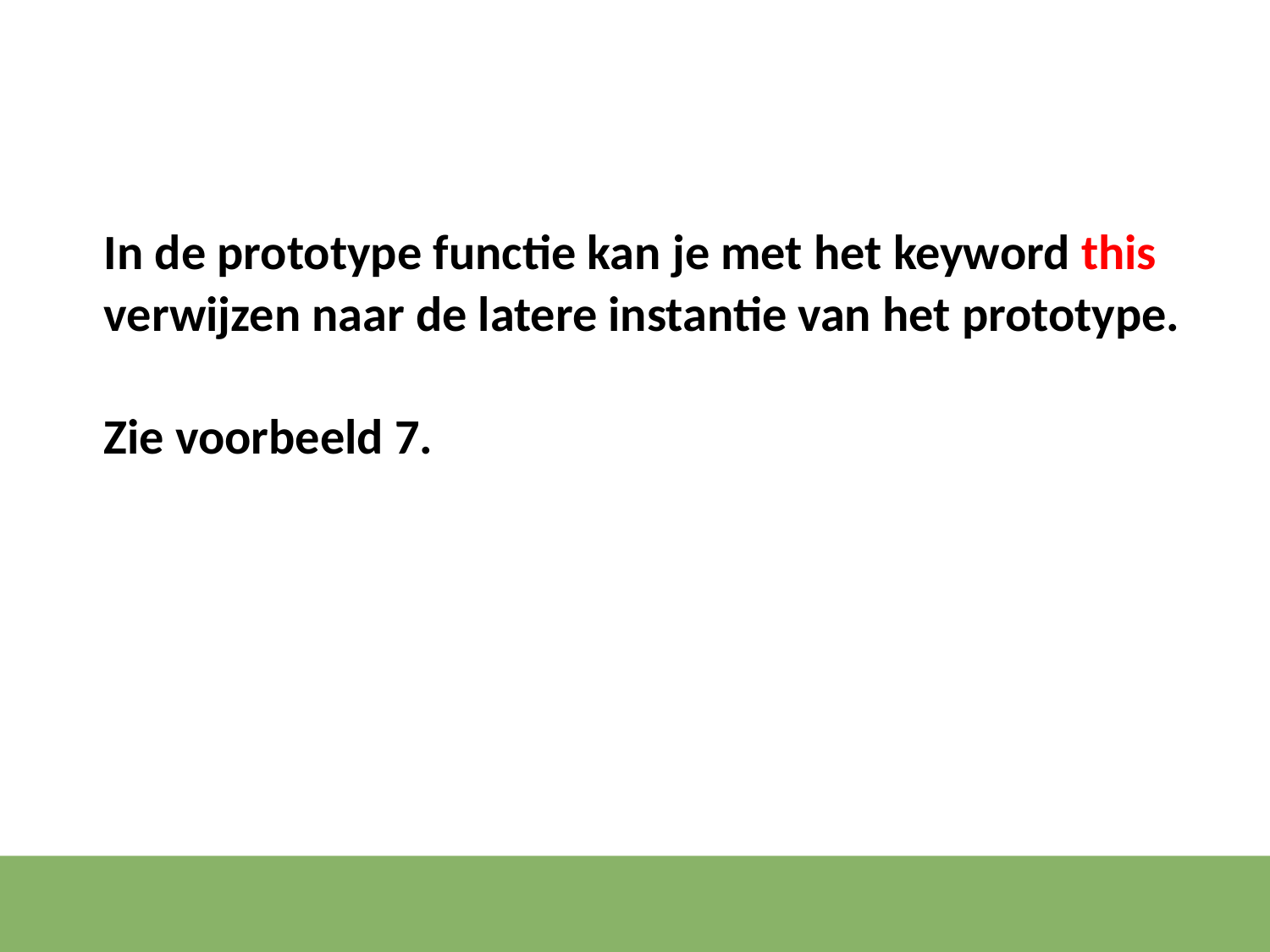

#
In de prototype functie kan je met het keyword this verwijzen naar de latere instantie van het prototype.

Zie voorbeeld 7.